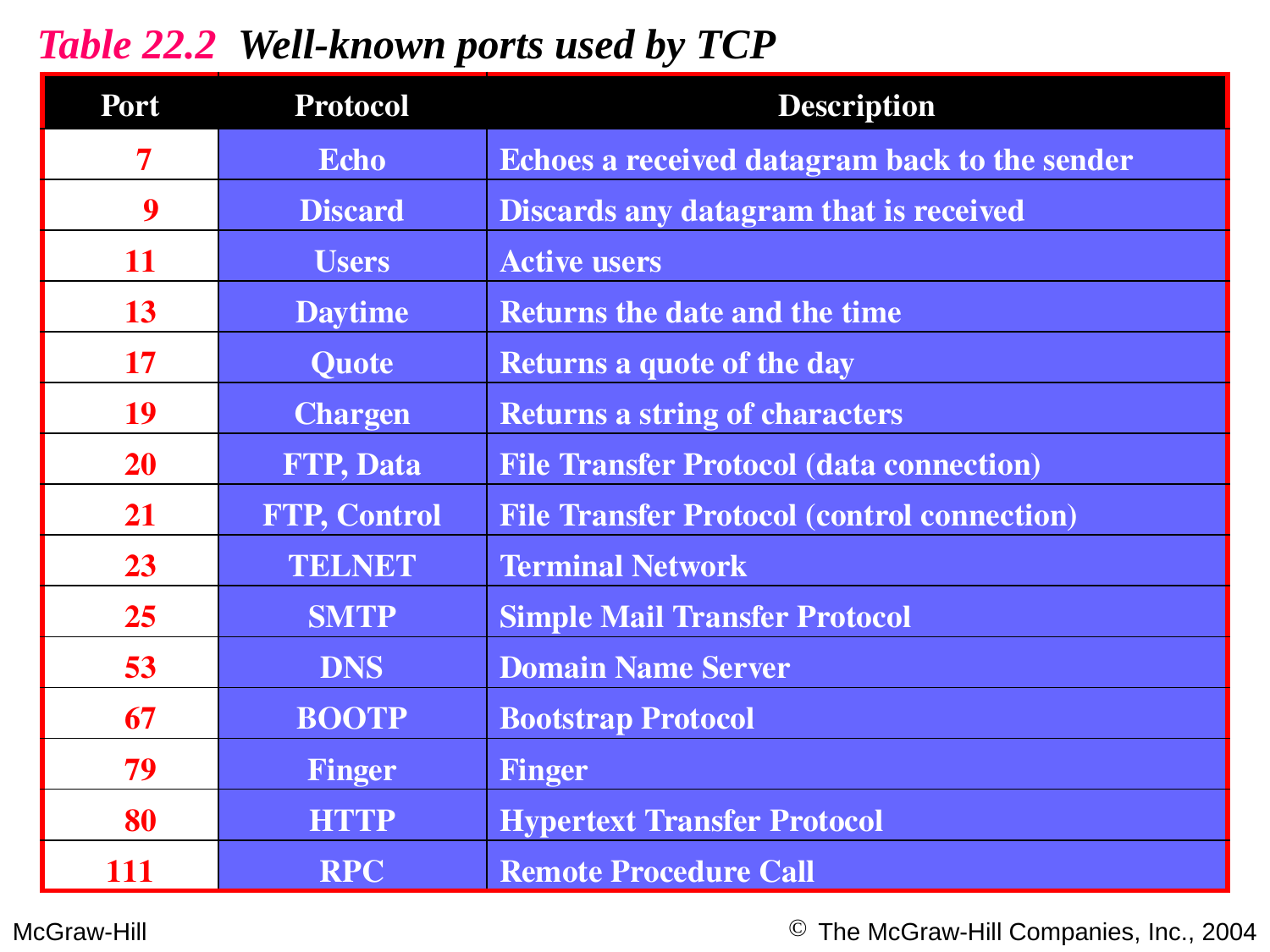

Table 22.2  Well-known ports used by TCP
| Port | Protocol | Description |
| --- | --- | --- |
| 7 | Echo | Echoes a received datagram back to the sender |
| 9 | Discard | Discards any datagram that is received |
| 11 | Users | Active users |
| 13 | Daytime | Returns the date and the time |
| 17 | Quote | Returns a quote of the day |
| 19 | Chargen | Returns a string of characters |
| 20 | FTP, Data | File Transfer Protocol (data connection) |
| 21 | FTP, Control | File Transfer Protocol (control connection) |
| 23 | TELNET | Terminal Network |
| 25 | SMTP | Simple Mail Transfer Protocol |
| 53 | DNS | Domain Name Server |
| 67 | BOOTP | Bootstrap Protocol |
| 79 | Finger | Finger |
| 80 | HTTP | Hypertext Transfer Protocol |
| 111 | RPC | Remote Procedure Call |